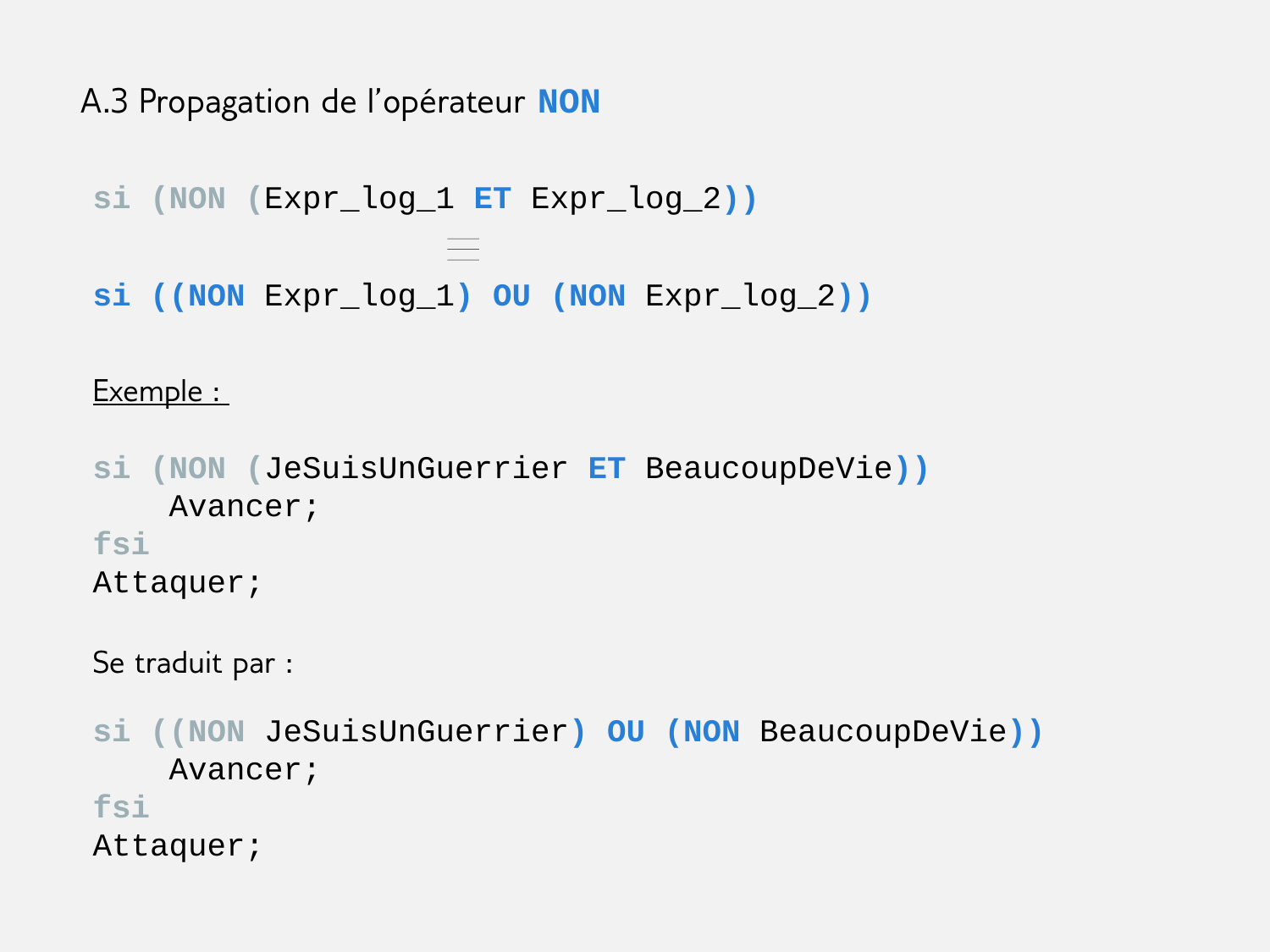

A.3 Propagation de l’opérateur NON
si (NON (Expr_log_1 ET Expr_log_2))

si ((NON Expr_log_1) OU (NON Expr_log_2))
Exemple :
si (NON (JeSuisUnGuerrier ET BeaucoupDeVie))
    Avancer;
fsi
Attaquer;
Se traduit par :
si ((NON JeSuisUnGuerrier) OU (NON BeaucoupDeVie))
    Avancer;
fsi
Attaquer;